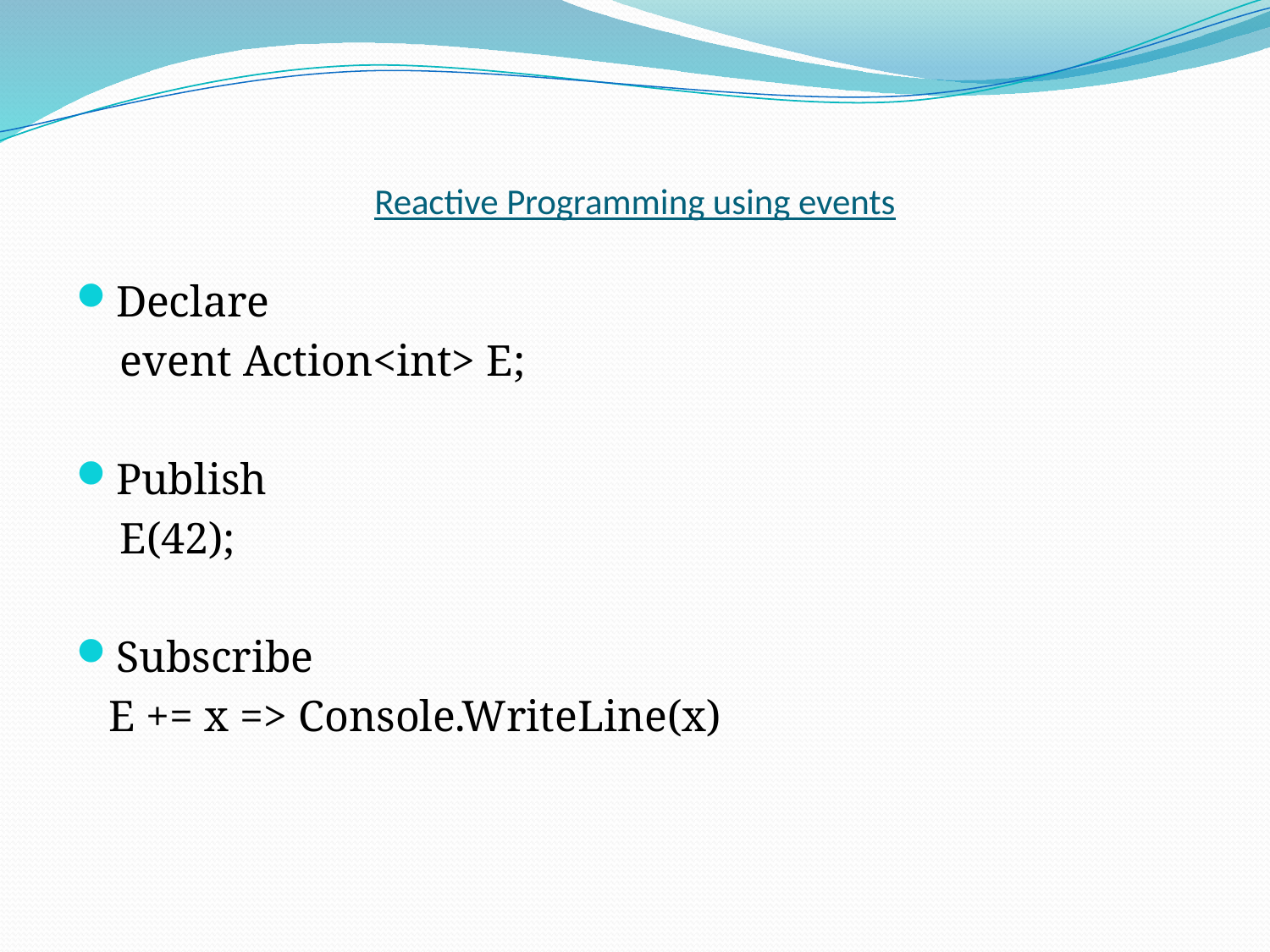

# Reactive Programming using events
Declare
    event Action<int> E;

Publish
    E(42);

Subscribe
   E += x => Console.WriteLine(x)